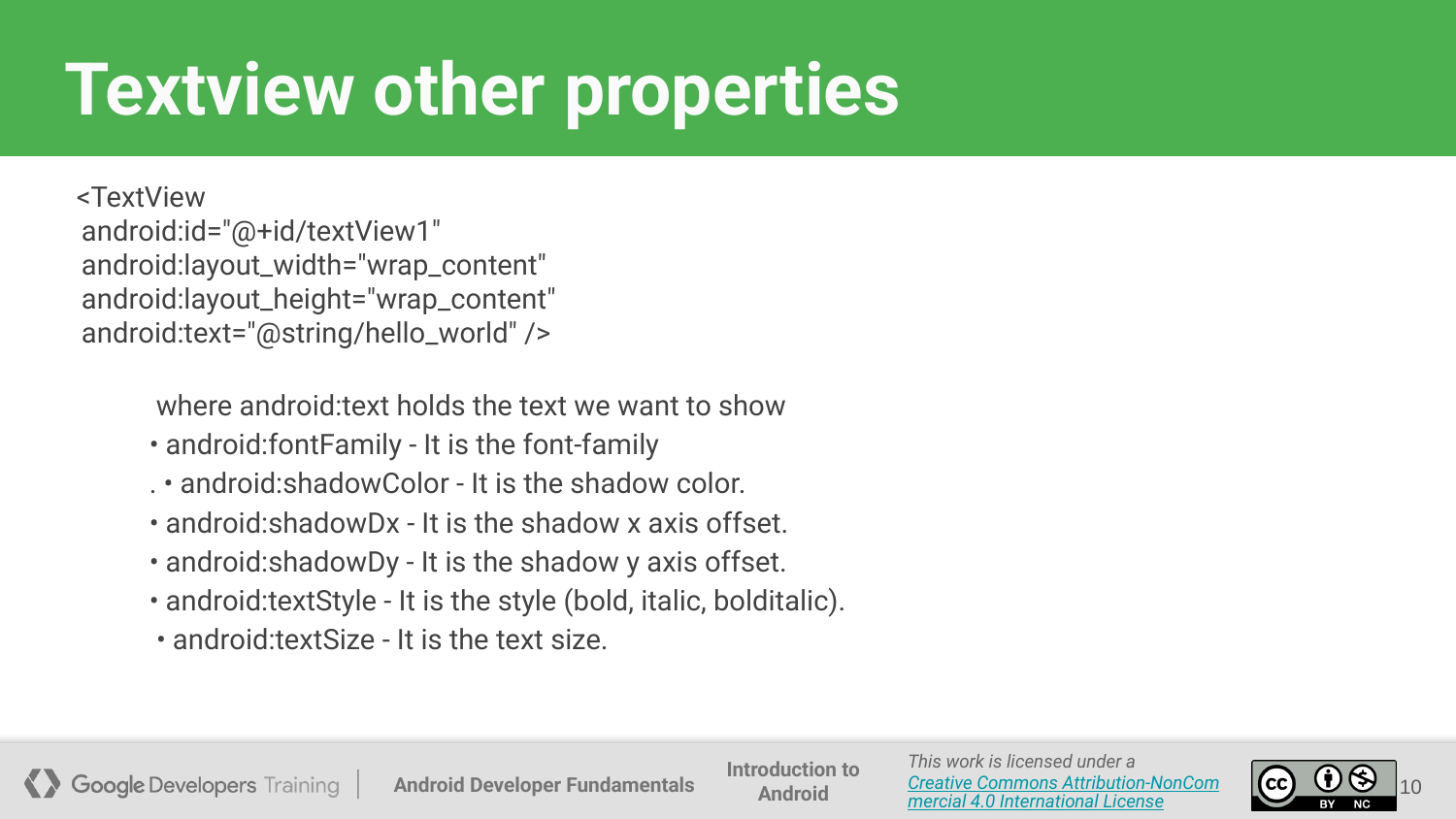

# Textview other properties
<TextView
android:id="@+id/textView1"
android:layout_width="wrap_content"
android:layout_height="wrap_content"
android:text="@string/hello_world" />

 where android:text holds the text we want to show
• android:fontFamily - It is the font-family
. • android:shadowColor - It is the shadow color.
• android:shadowDx - It is the shadow x axis offset.
• android:shadowDy - It is the shadow y axis offset.
• android:textStyle - It is the style (bold, italic, bolditalic).
 • android:textSize - It is the text size.

10